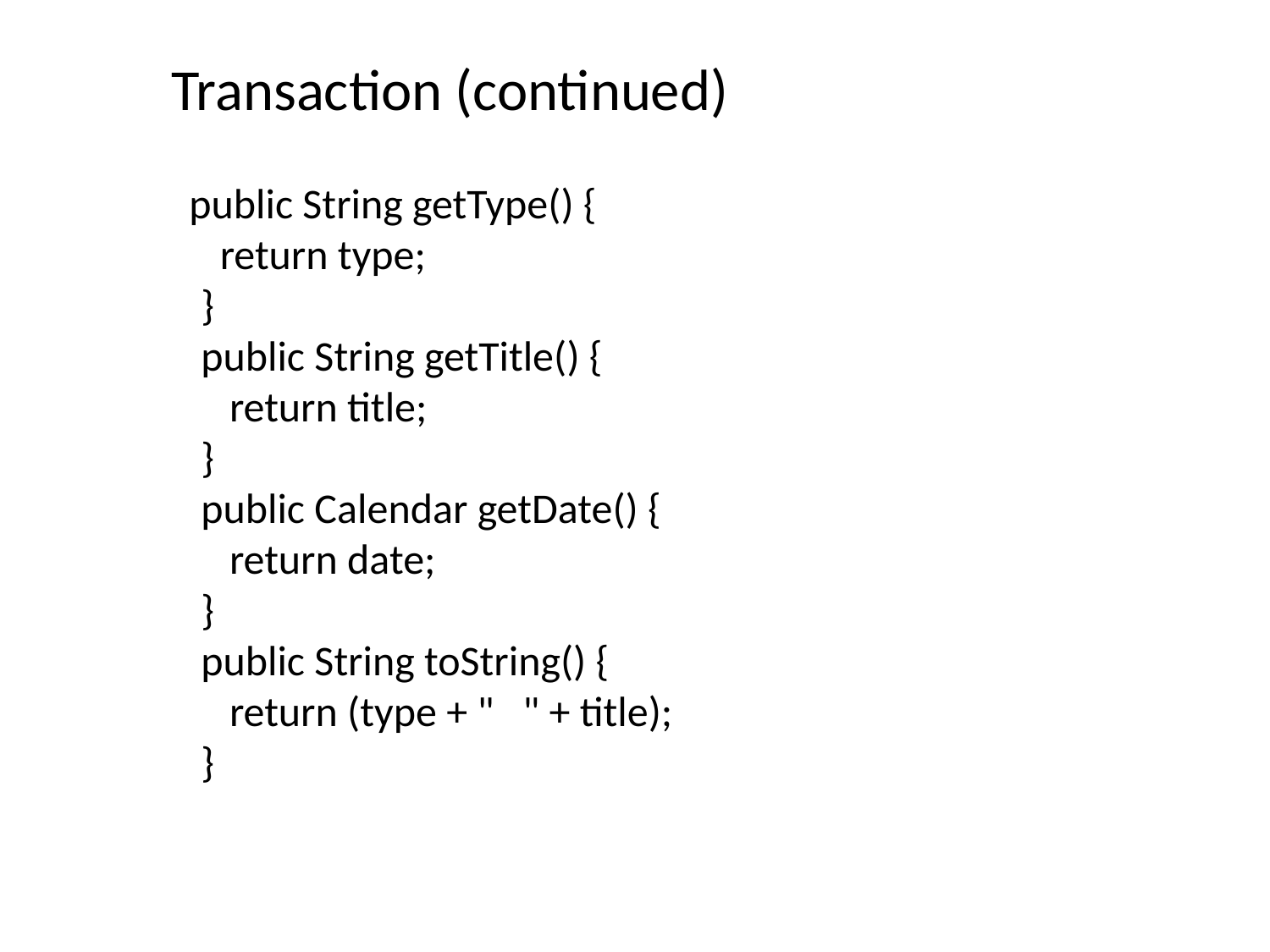

# Transaction (continued)

 public String getType() {
    return type;
  }
  public String getTitle() {
     return title;
  }
  public Calendar getDate() {
     return date;
  }
  public String toString() {
     return (type + "   " + title);
  }